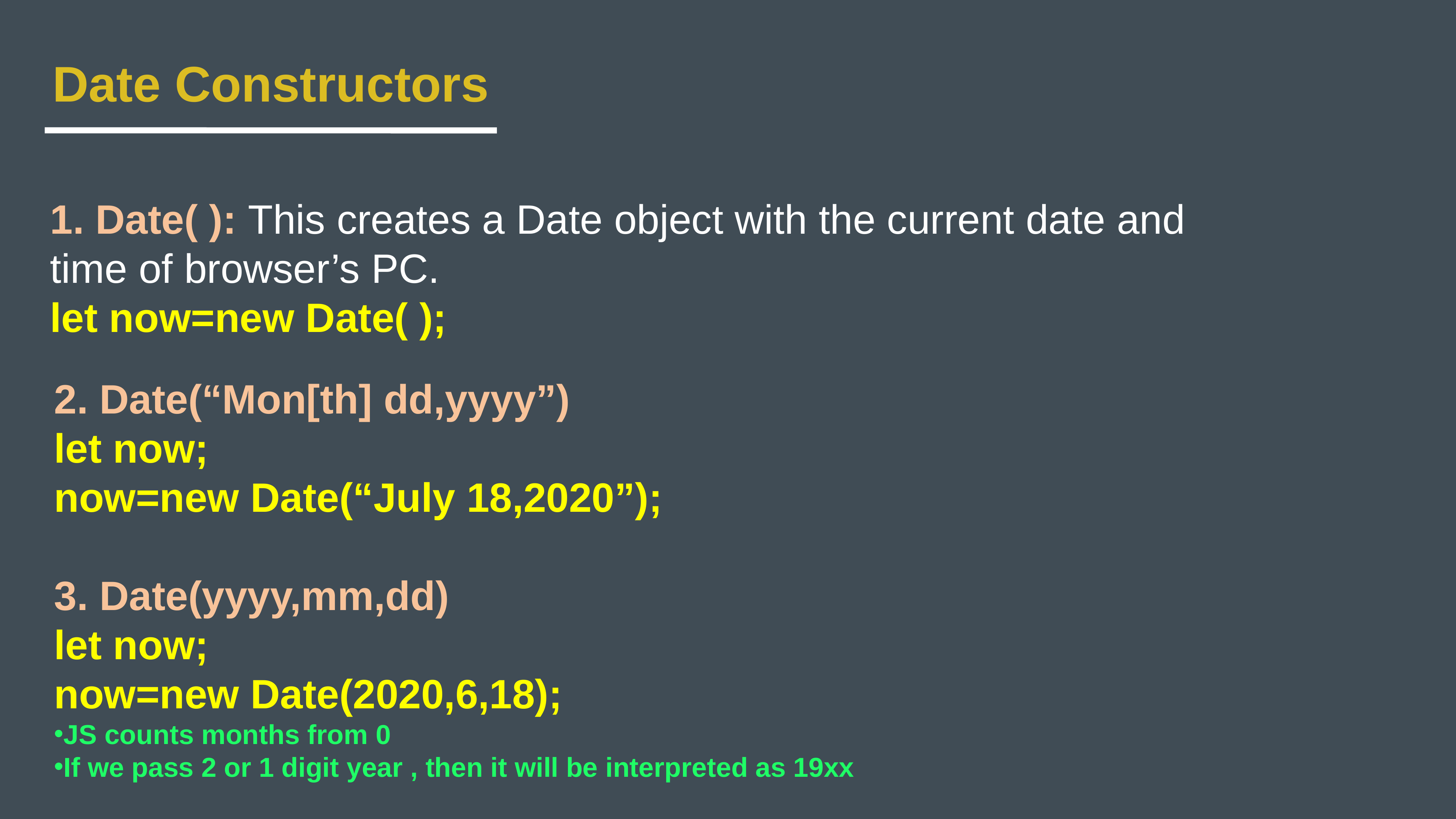

Date Constructors
1. Date( ): This creates a Date object with the current date and time of browser’s PC.
let now=new Date( );
2. Date(“Mon[th] dd,yyyy”)
let now;
now=new Date(“July 18,2020”);

3. Date(yyyy,mm,dd)
let now;
now=new Date(2020,6,18);
JS counts months from 0
If we pass 2 or 1 digit year , then it will be interpreted as 19xx